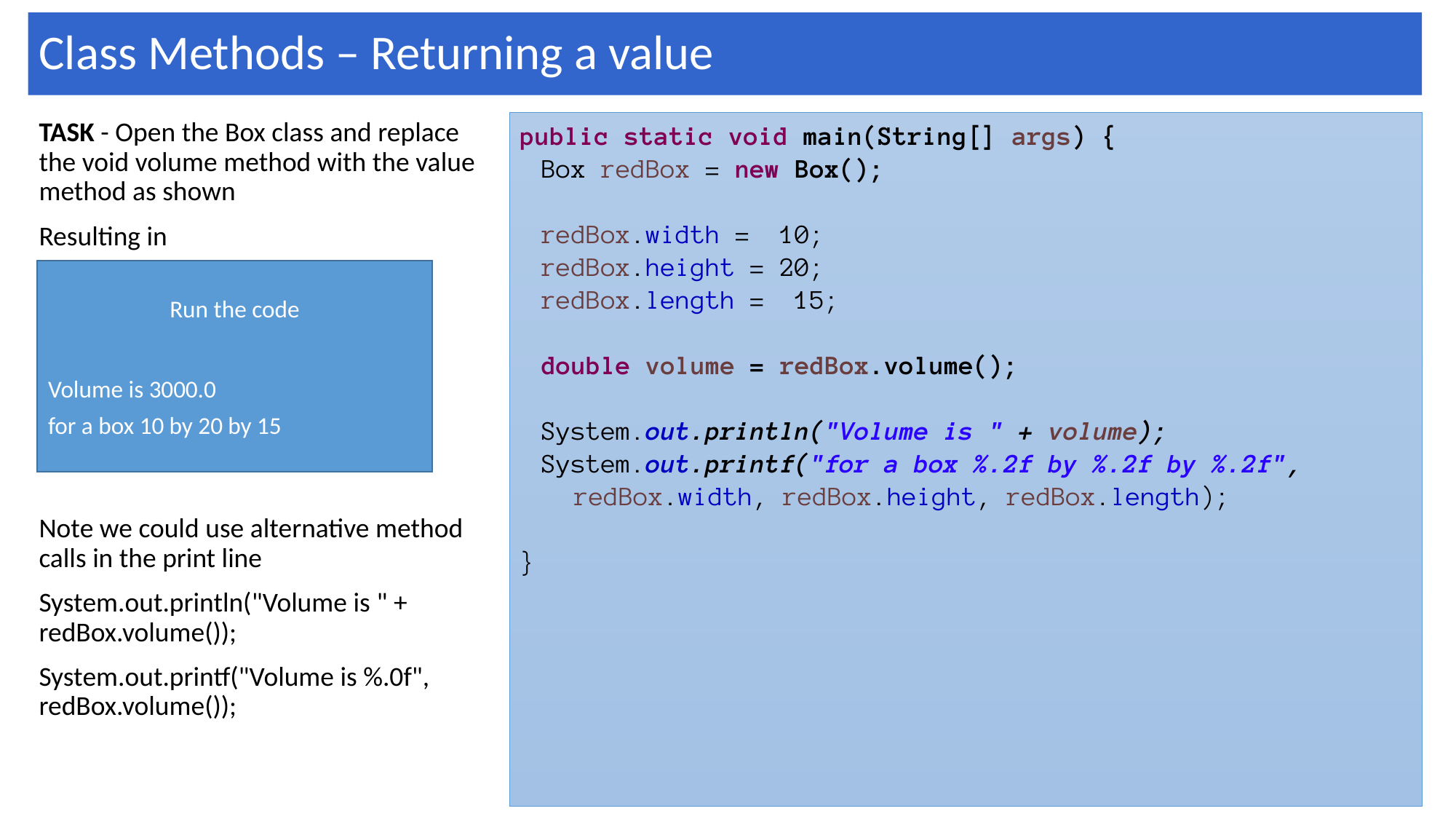

# Class Methods – Returning a value
TASK - Open the Box class and replace the void volume method with the value method as shown
Resulting in

Note we could use alternative method calls in the print line
System.out.println("Volume is " + redBox.volume());
System.out.printf("Volume is %.0f", redBox.volume());

public static void main(String[] args) {
	Box redBox = new Box();

	redBox.width =  10;
	redBox.height = 20;
	redBox.length =  15;

	double volume = redBox.volume();

	System.out.println("Volume is " + volume);
	System.out.printf("for a box %.2f by %.2f by %.2f",
		redBox.width, redBox.height, redBox.length);

}
Run the code

Volume is 3000.0
for a box 10 by 20 by 15
12